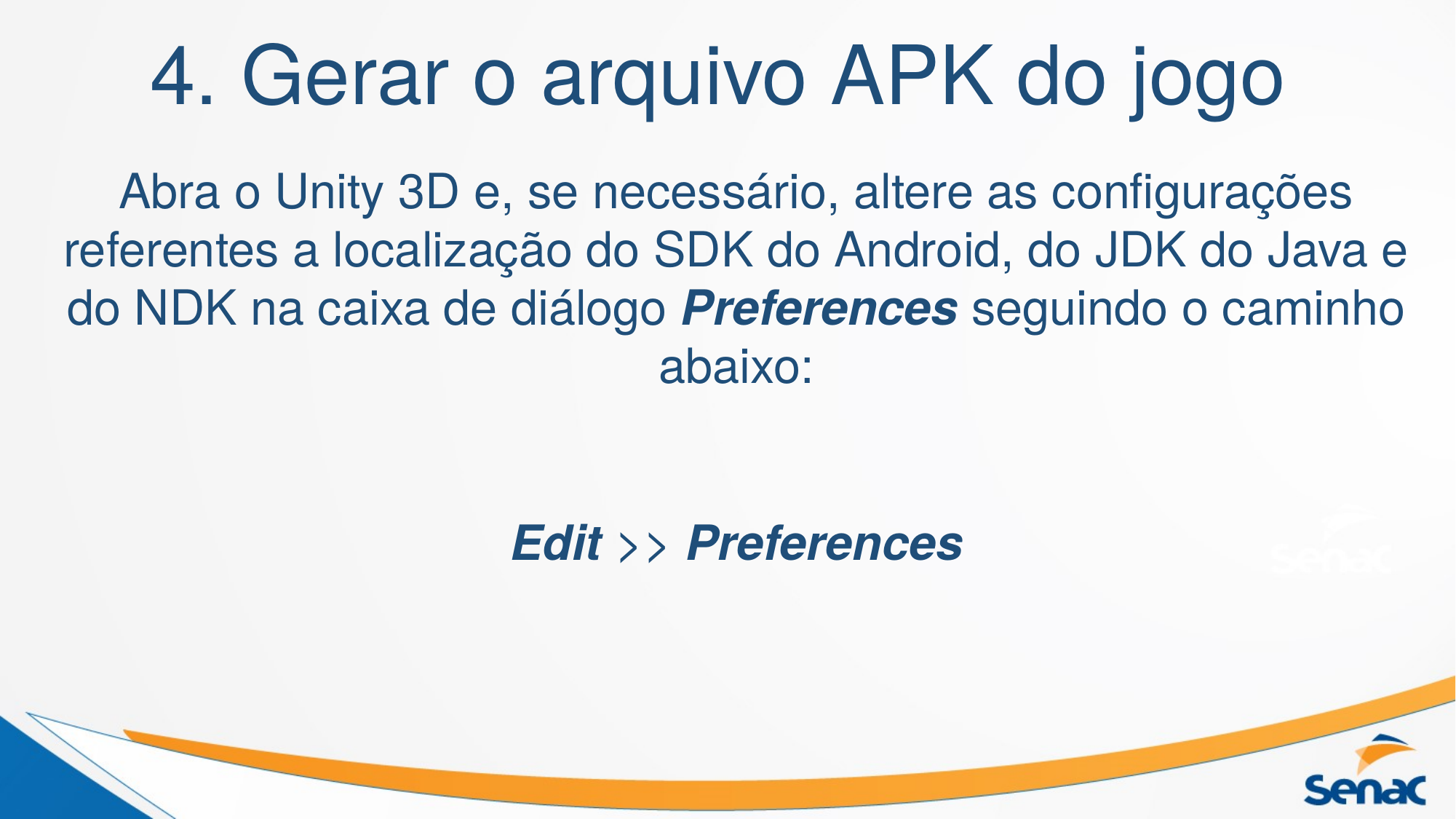

# 4. Gerar o arquivo APK do jogo
Abra o Unity 3D e, se necessário, altere as configurações referentes a localização do SDK do Android, do JDK do Java e do NDK na caixa de diálogo Preferences seguindo o caminho abaixo:

Edit >> Preferences